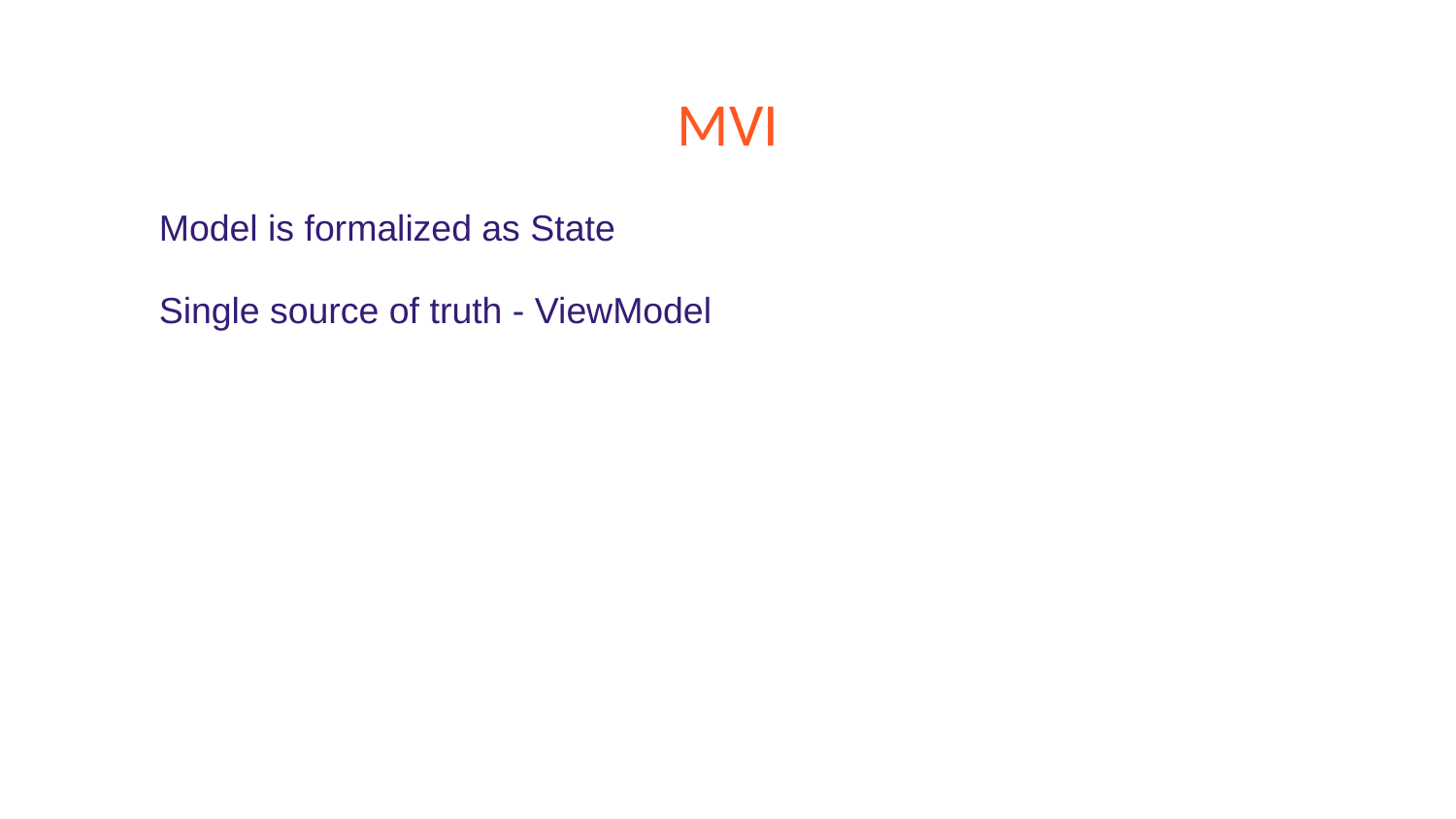

# MVI
Model is formalized as State
Single source of truth - ViewModel